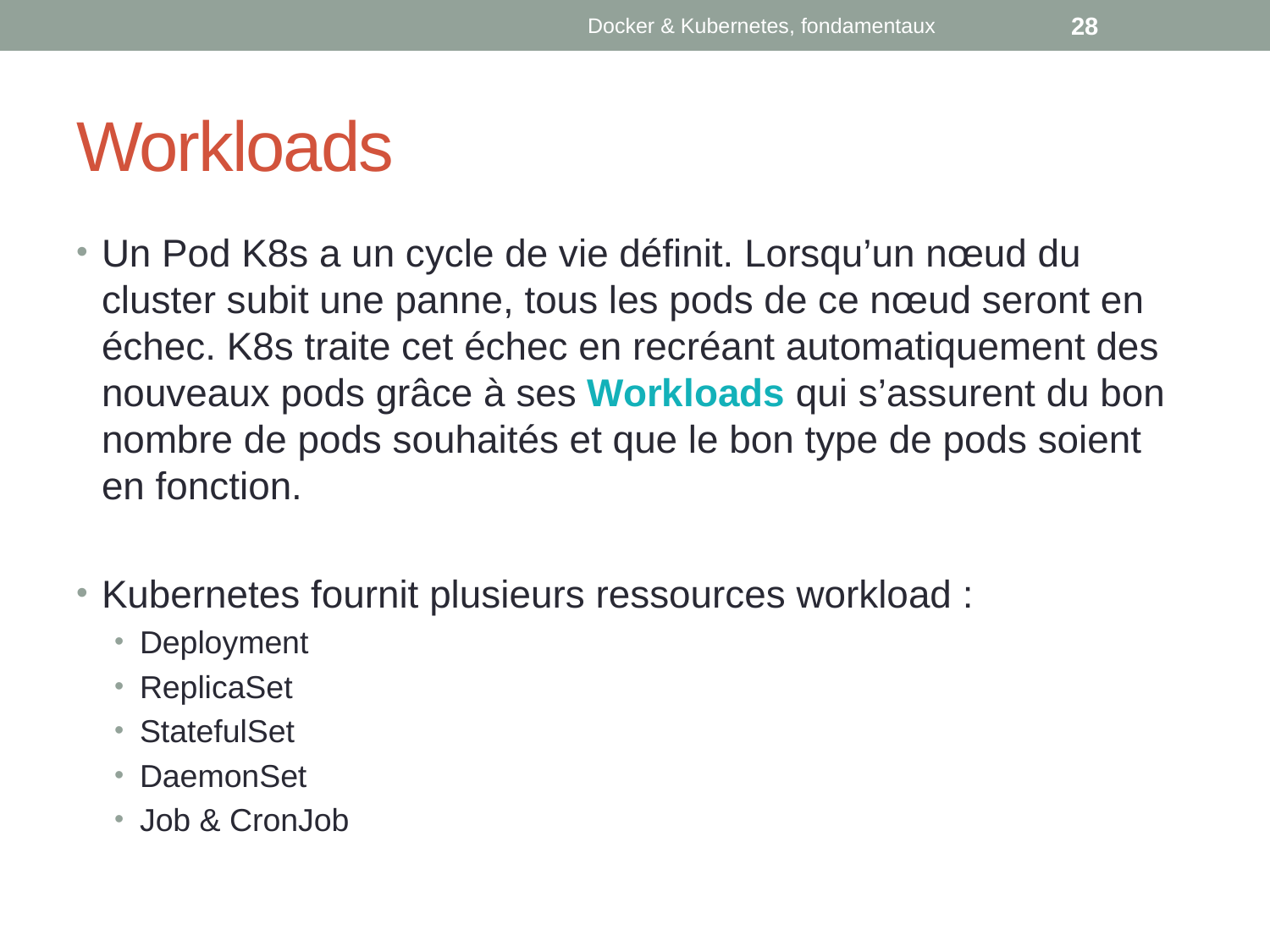

Docker & Kubernetes, fondamentaux
28
# Workloads
Un Pod K8s a un cycle de vie définit. Lorsqu’un nœud du cluster subit une panne, tous les pods de ce nœud seront en échec. K8s traite cet échec en recréant automatiquement des nouveaux pods grâce à ses Workloads qui s’assurent du bon nombre de pods souhaités et que le bon type de pods soient en fonction.

Kubernetes fournit plusieurs ressources workload :
Deployment
ReplicaSet
StatefulSet
DaemonSet
Job & CronJob